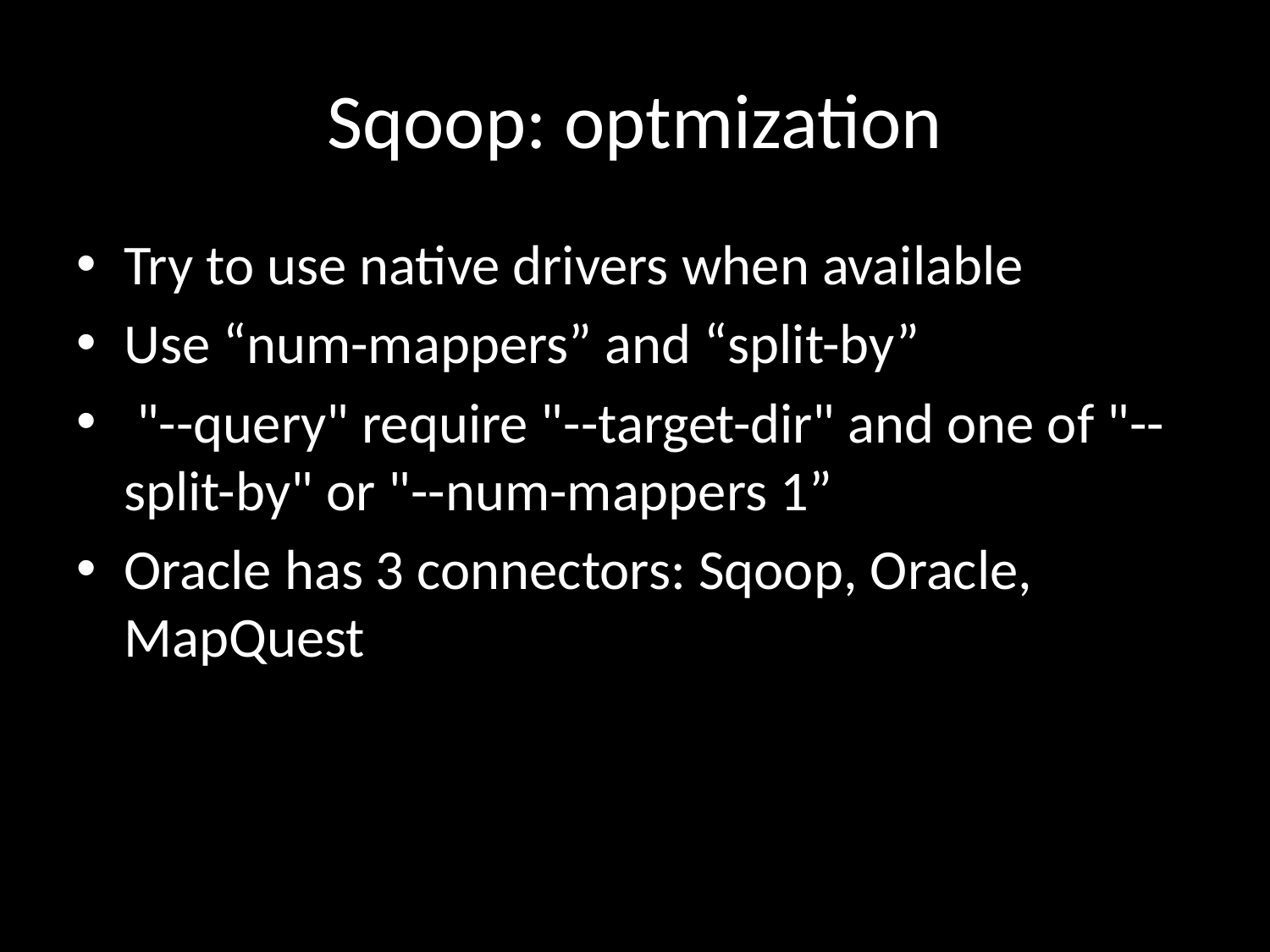

# Sqoop: optmization
Try to use native drivers when available
Use “num-mappers” and “split-by”
 "--query" require "--target-dir" and one of "--split-by" or "--num-mappers 1”
Oracle has 3 connectors: Sqoop, Oracle, MapQuest